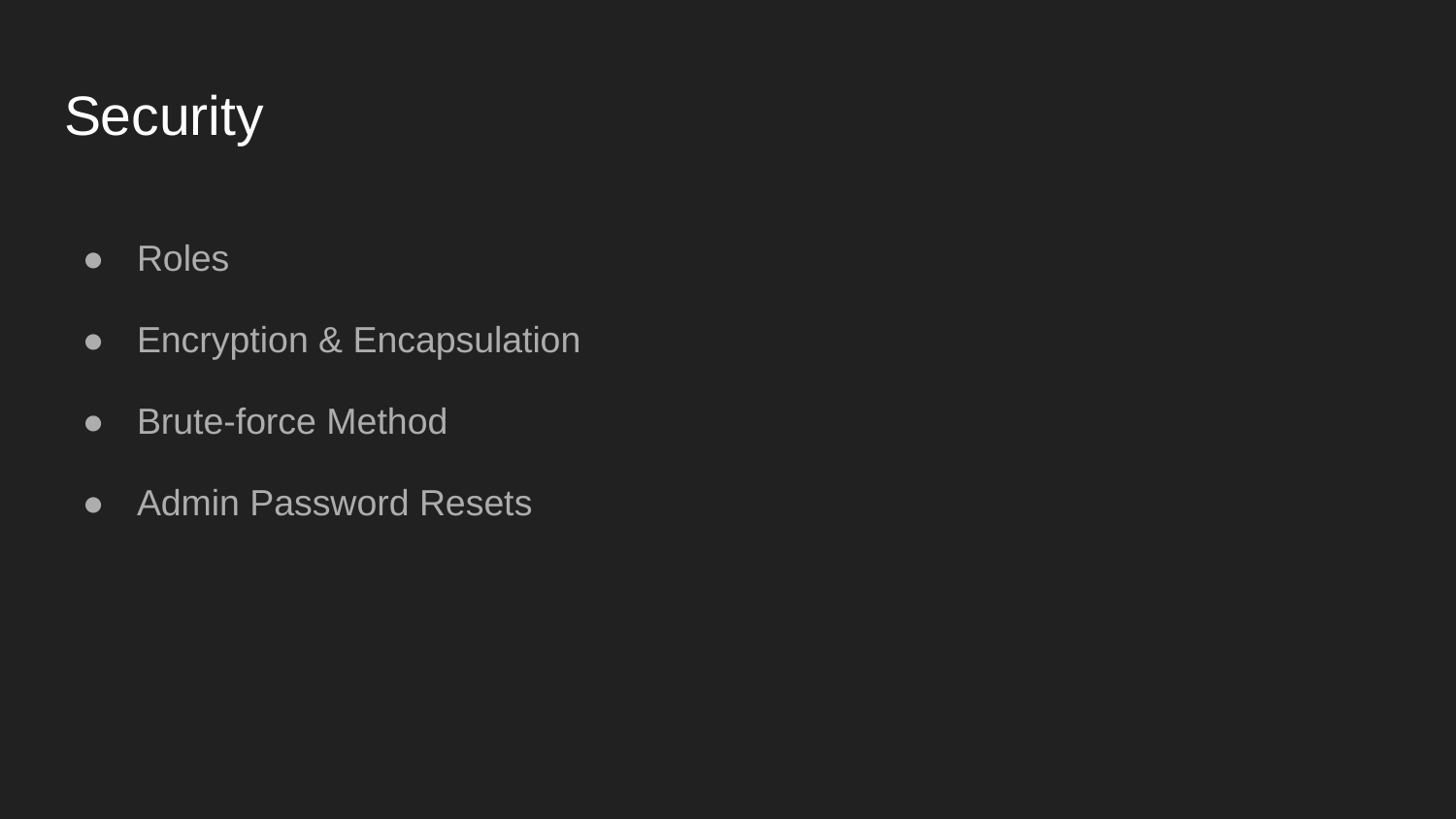

# Security
Roles
Encryption & Encapsulation
Brute-force Method
Admin Password Resets